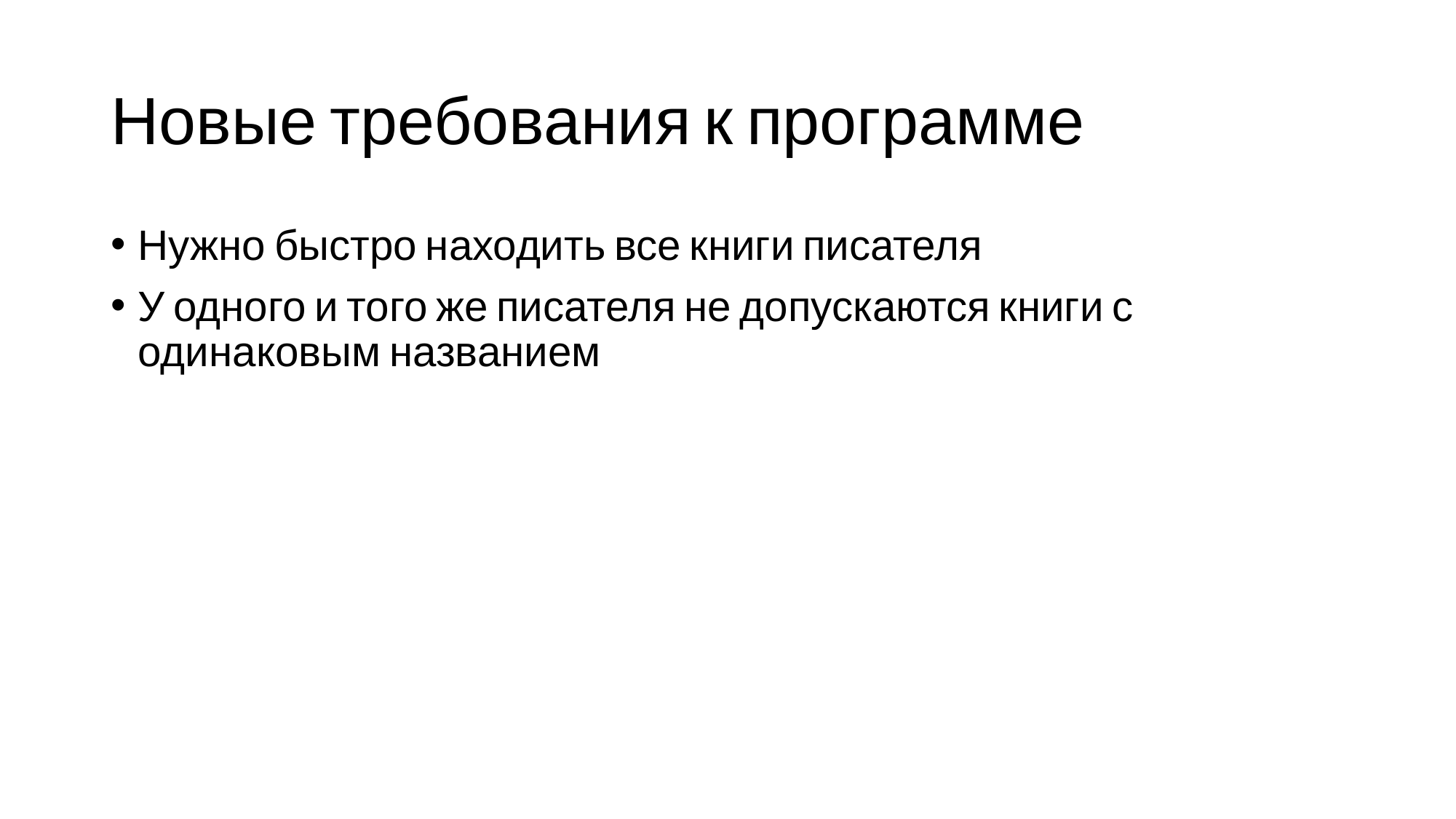

# Новые требования к программе
Нужно быстро находить все книги писателя
У одного и того же писателя не допускаются книги с одинаковым названием